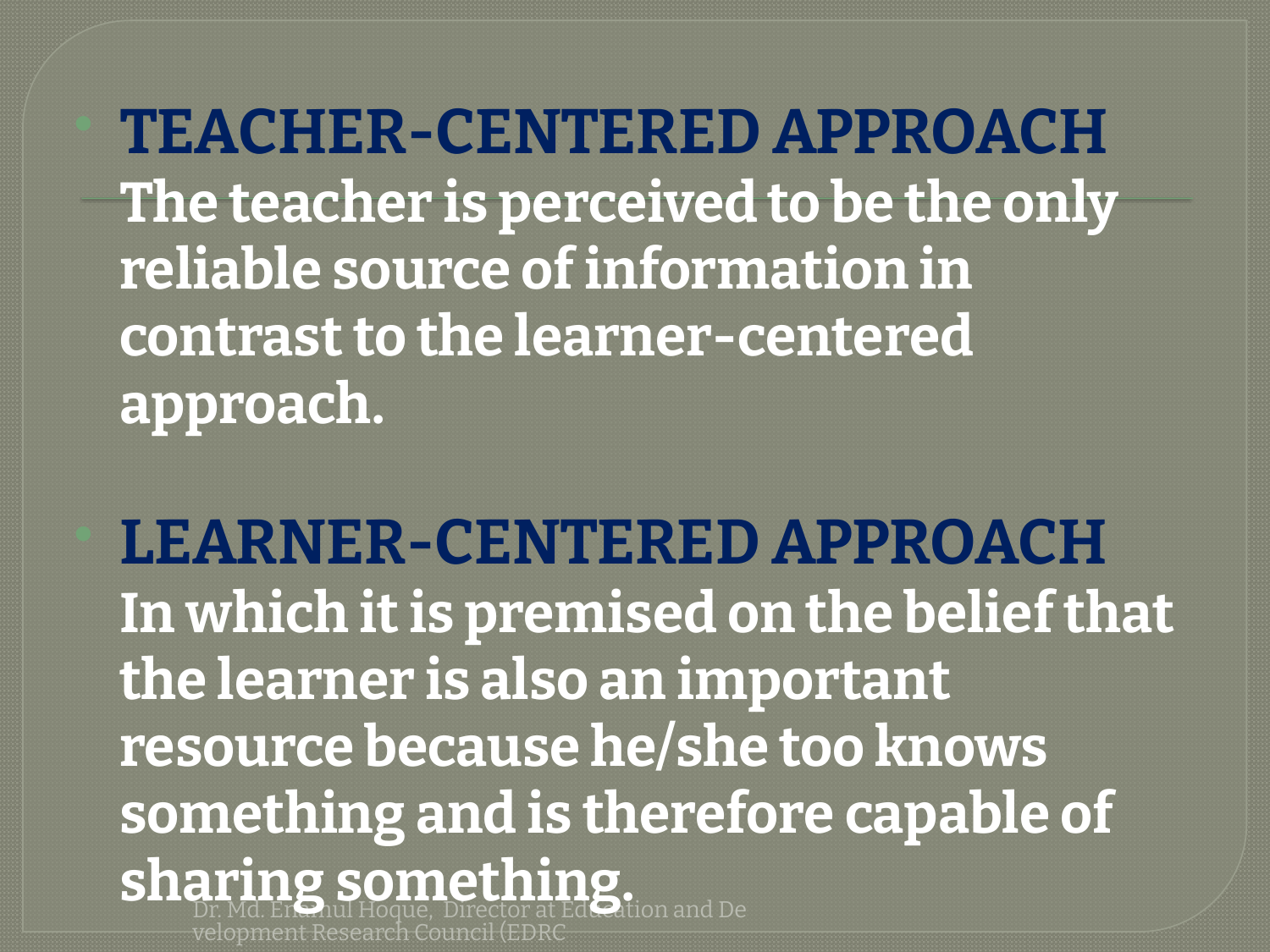

TEACHER-CENTERED APPROACH
		The teacher is perceived to be the only reliable source of information in contrast to the learner-centered approach.

LEARNER-CENTERED APPROACH
		In which it is premised on the belief that the learner is also an important resource because he/she too knows something and is therefore capable of sharing something.

Dr. Md. Enamul Hoque,  Director at Education and Development Research Council (EDRC